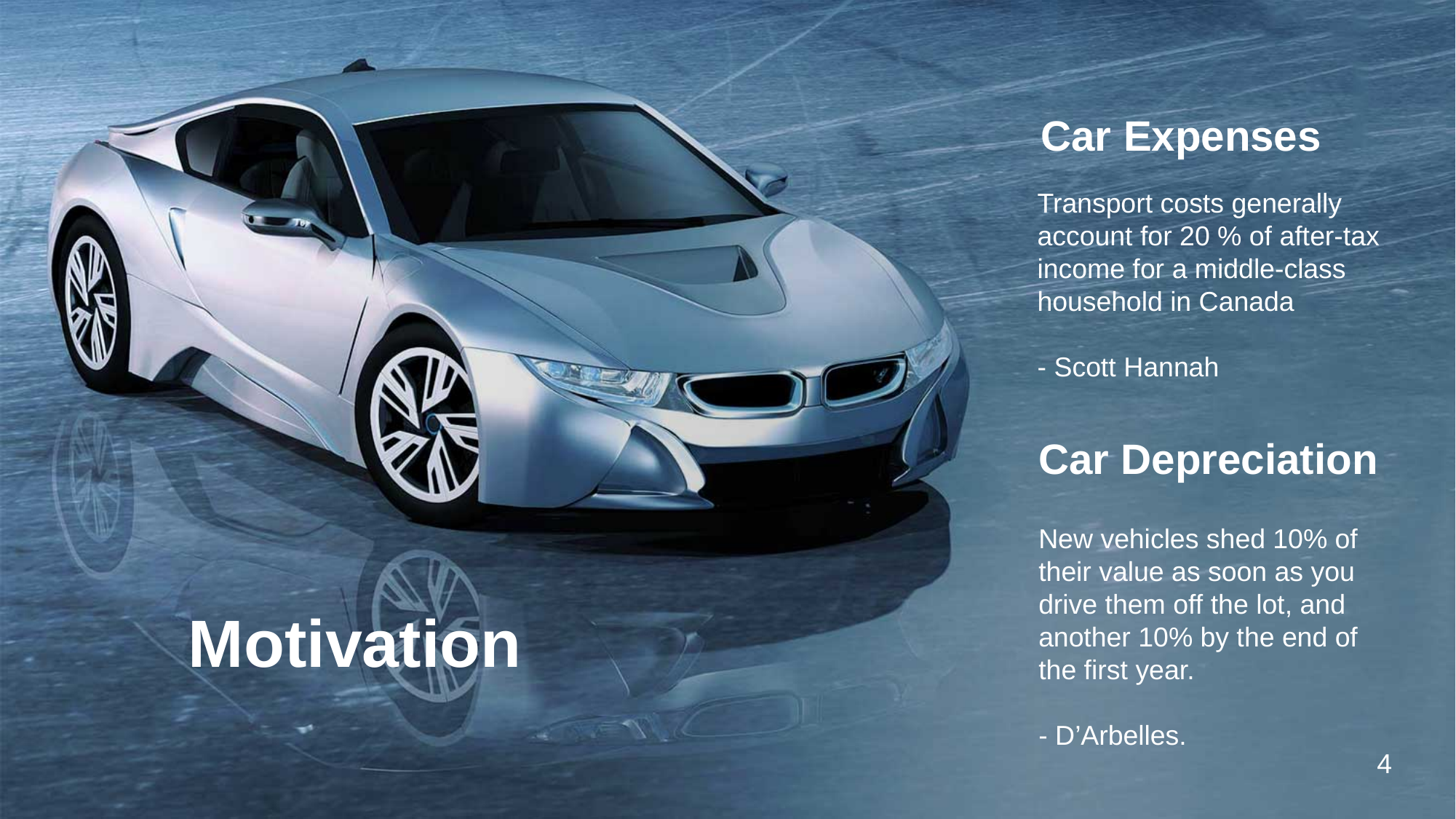

Car Expenses
Transport costs generally account for 20 % of after-tax income for a middle-class household in Canada

- Scott Hannah
Car Depreciation
New vehicles shed 10% of their value as soon as you drive them off the lot, and another 10% by the end of the first year.

- D’Arbelles.
Motivation
4